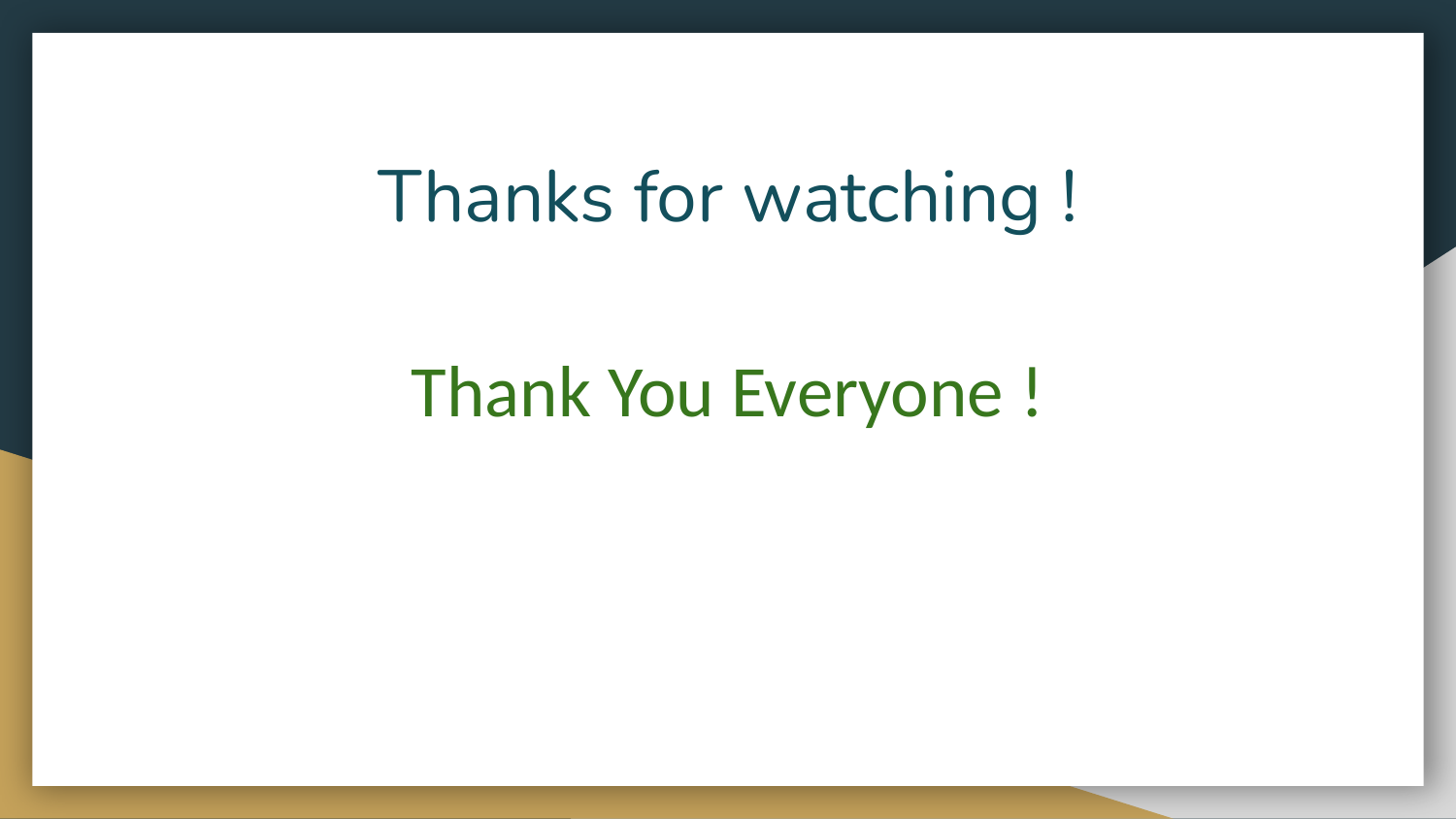

# Thanks for watching !
Thank You Everyone !